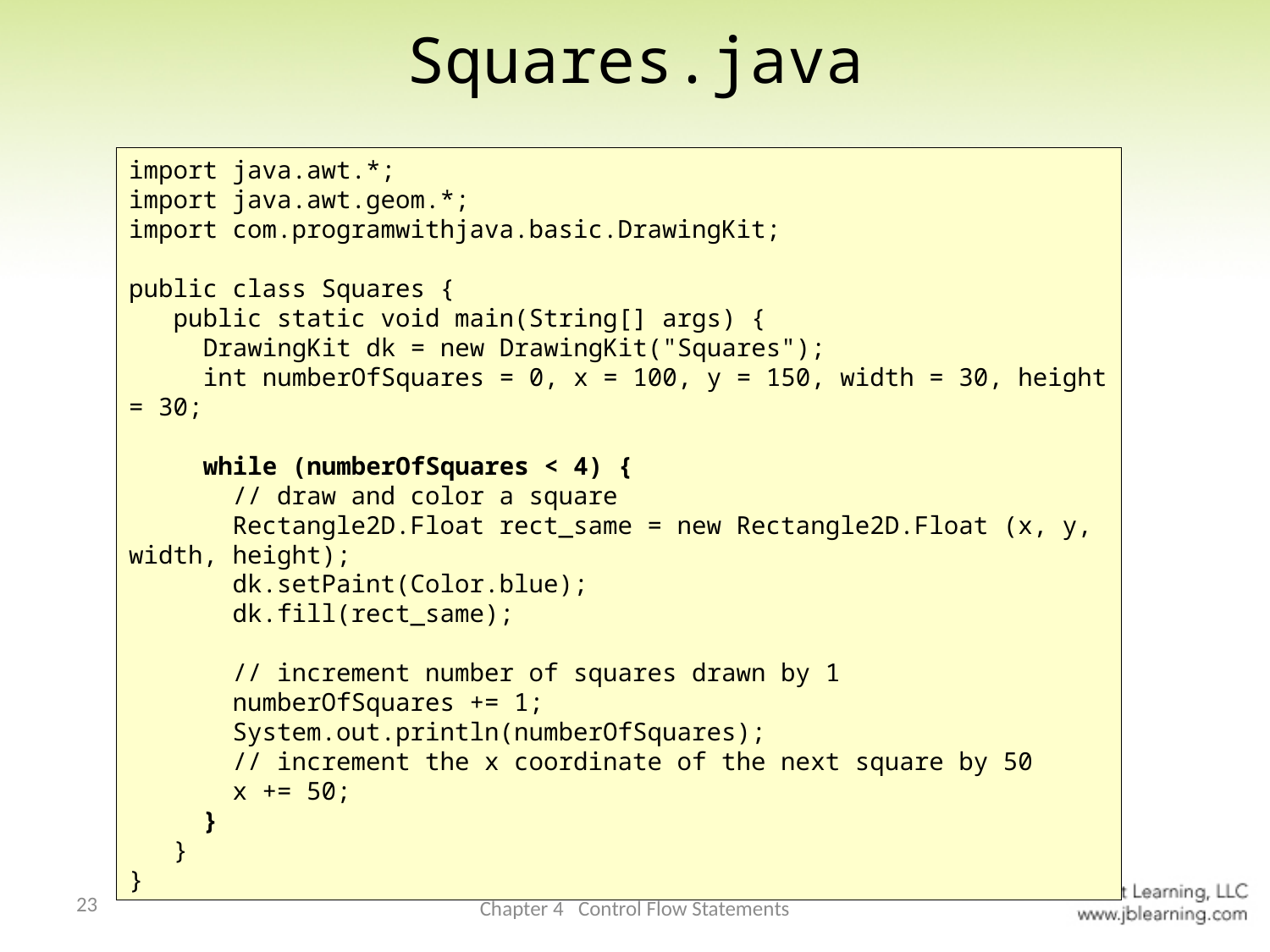

# Squares.java
import java.awt.*;
import java.awt.geom.*;
import com.programwithjava.basic.DrawingKit;

public class Squares {
   public static void main(String[] args) {
     DrawingKit dk = new DrawingKit("Squares");
     int numberOfSquares = 0, x = 100, y = 150, width = 30, height = 30;

     while (numberOfSquares < 4) {
       // draw and color a square
       Rectangle2D.Float rect_same = new Rectangle2D.Float (x, y, width, height);
       dk.setPaint(Color.blue);
       dk.fill(rect_same);

       // increment number of squares drawn by 1
       numberOfSquares += 1;
       System.out.println(numberOfSquares);
       // increment the x coordinate of the next square by 50
       x += 50;
     }
   }
}

23
Chapter 4   Control Flow Statements